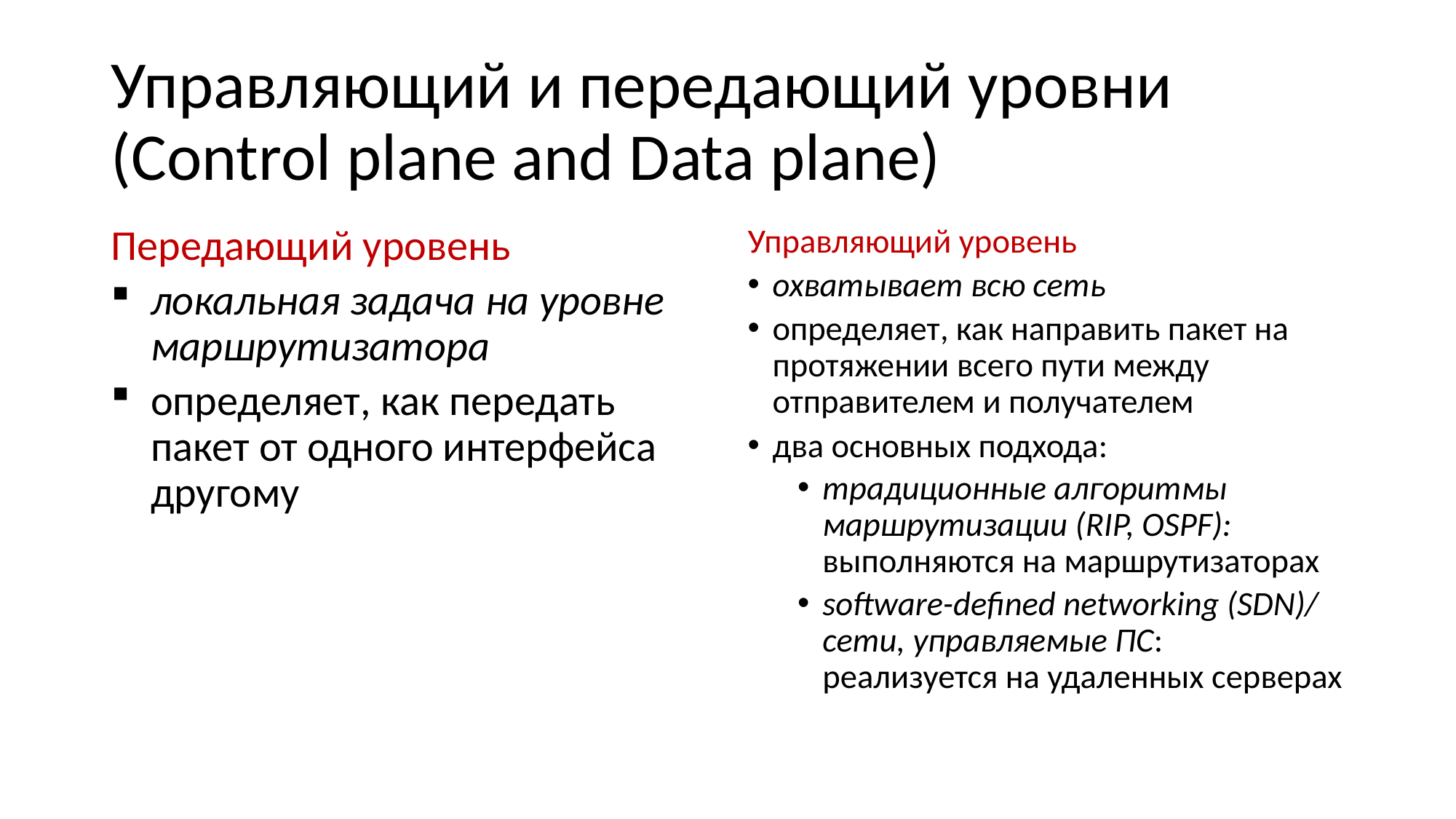

# Управляющий и передающий уровни (Control plane and Data plane)
Передающий уровень
локальная задача на уровне маршрутизатора
определяет, как передать пакет от одного интерфейса другому
Управляющий уровень
охватывает всю сеть
определяет, как направить пакет на протяжении всего пути между отправителем и получателем
два основных подхода:
традиционные алгоритмы маршрутизации (RIP, OSPF): выполняются на маршрутизаторах
software-defined networking (SDN)/ сети, управляемые ПС: реализуется на удаленных серверах